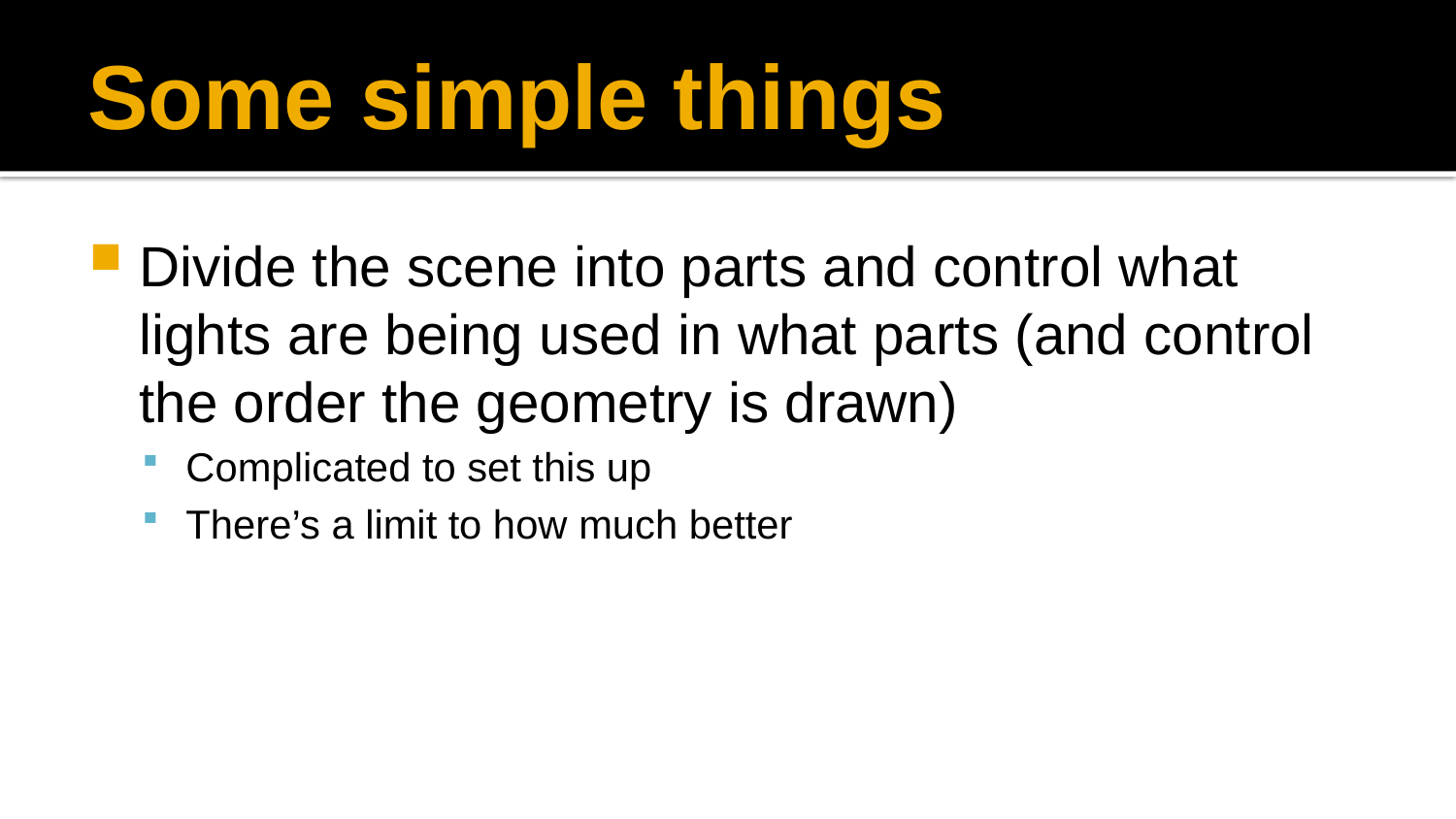

# Some simple things
Divide the scene into parts and control what lights are being used in what parts (and control the order the geometry is drawn)
Complicated to set this up
There’s a limit to how much better